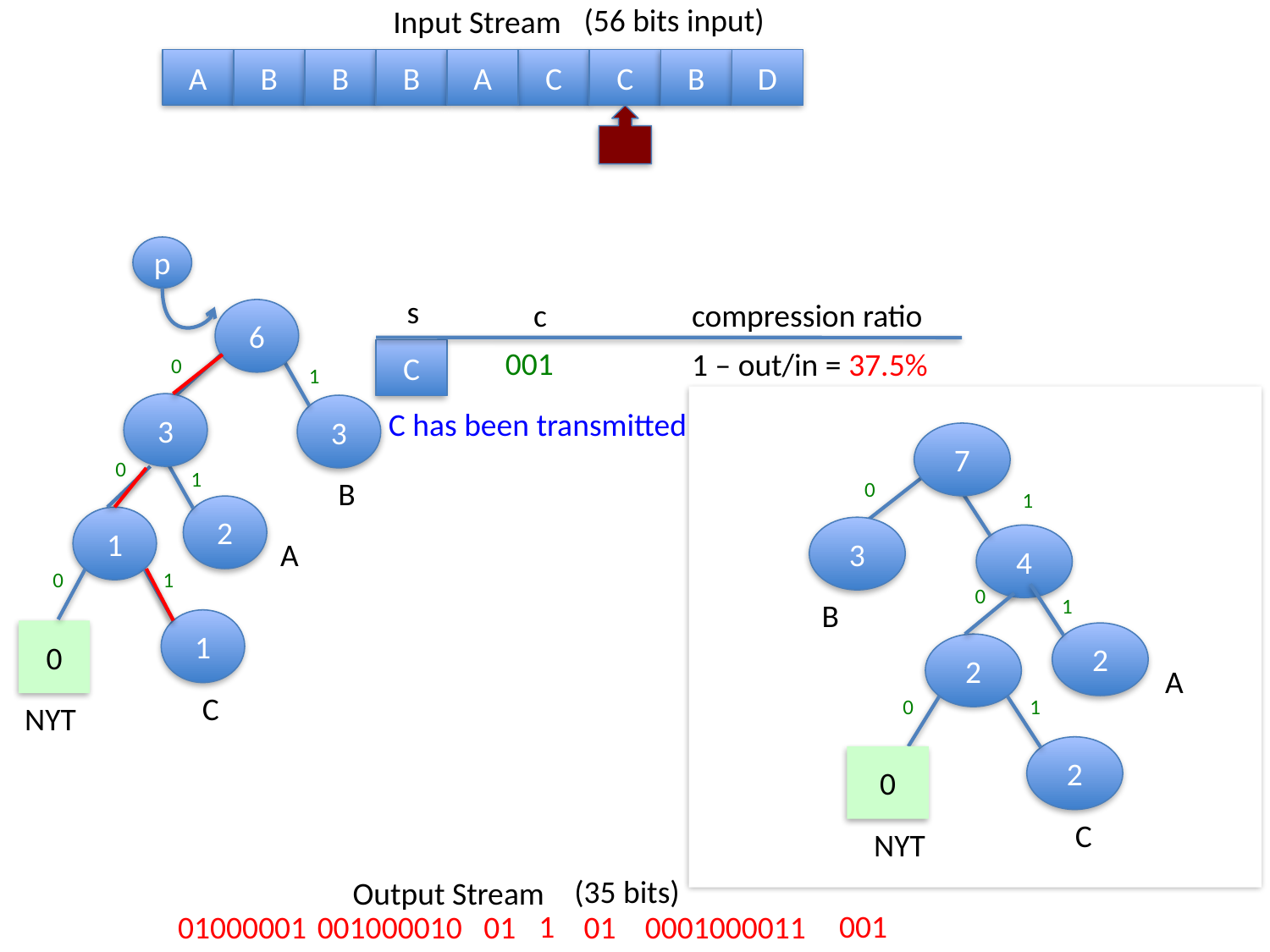

(56 bits input)
Input Stream
A
B
B
B
A
C
C
B
D

p
s
c
compression ratio
6
001
1 – out/in = 37.5%
C
0
1
3
B
1
2
A

7
0
1
4

3
0
1
2
A
2
0
1
2
C
0
NYT
B
3
C has been transmitted
6
0
1
3
B
1
2
A
3
0
1
0
1
1
C
0
NYT
p
0
p
3
4
4
1

0
1
p
1
C
2
0
NYT
p
2
(35 bits)
Output Stream
1
001
01000001
001000010
01
01
0001000011